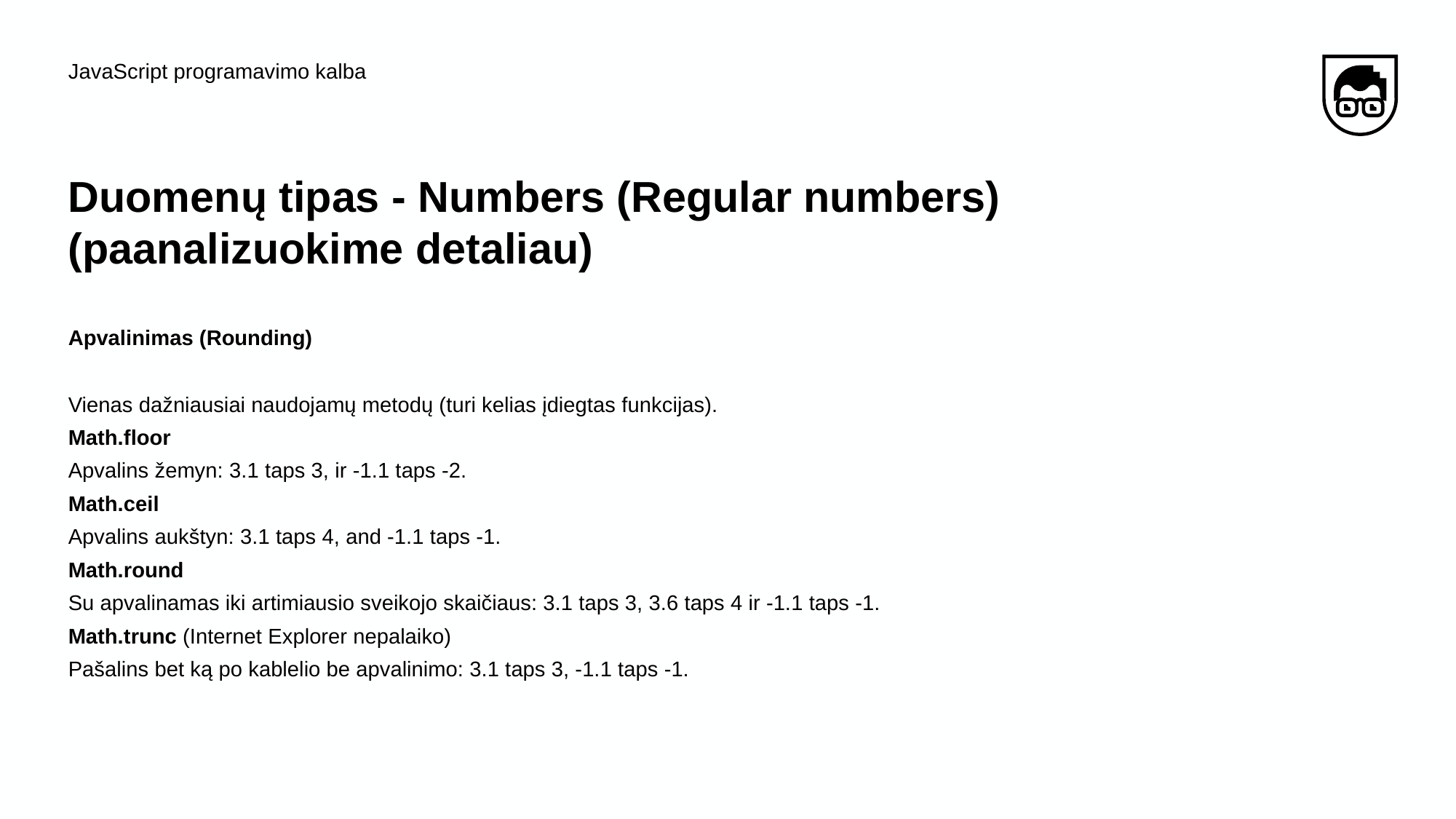

JavaScript programavimo kalba
# Duomenų tipas - Numbers (Regular numbers) (paanalizuokime detaliau)
Apvalinimas (Rounding)

Vienas dažniausiai naudojamų metodų (turi kelias įdiegtas funkcijas).
Math.floor
Apvalins žemyn: 3.1 taps 3, ir -1.1 taps -2.
Math.ceil
Apvalins aukštyn: 3.1 taps 4, and -1.1 taps -1.
Math.round
Su apvalinamas iki artimiausio sveikojo skaičiaus: 3.1 taps 3, 3.6 taps 4 ir -1.1 taps -1.
Math.trunc (Internet Explorer nepalaiko)
Pašalins bet ką po kablelio be apvalinimo: 3.1 taps 3, -1.1 taps -1.